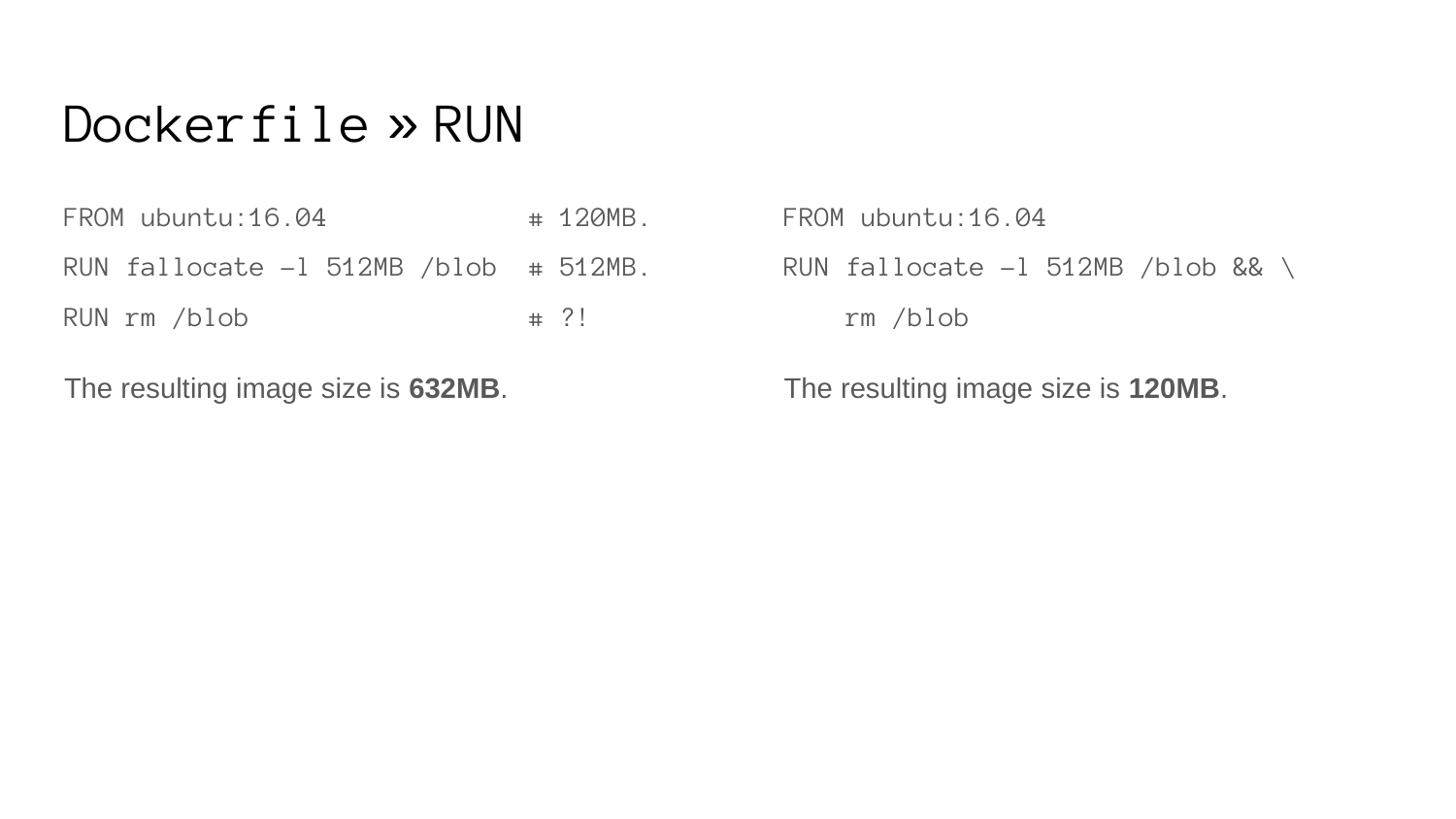

# Dockerfile » RUN
FROM ubuntu:16.04             # 120MB.
RUN fallocate -l 512MB /blob  # 512MB.
RUN rm /blob                  # ?!
The resulting image size is 632MB.
FROM ubuntu:16.04
RUN fallocate -l 512MB /blob && \
    rm /blob
The resulting image size is 120MB.